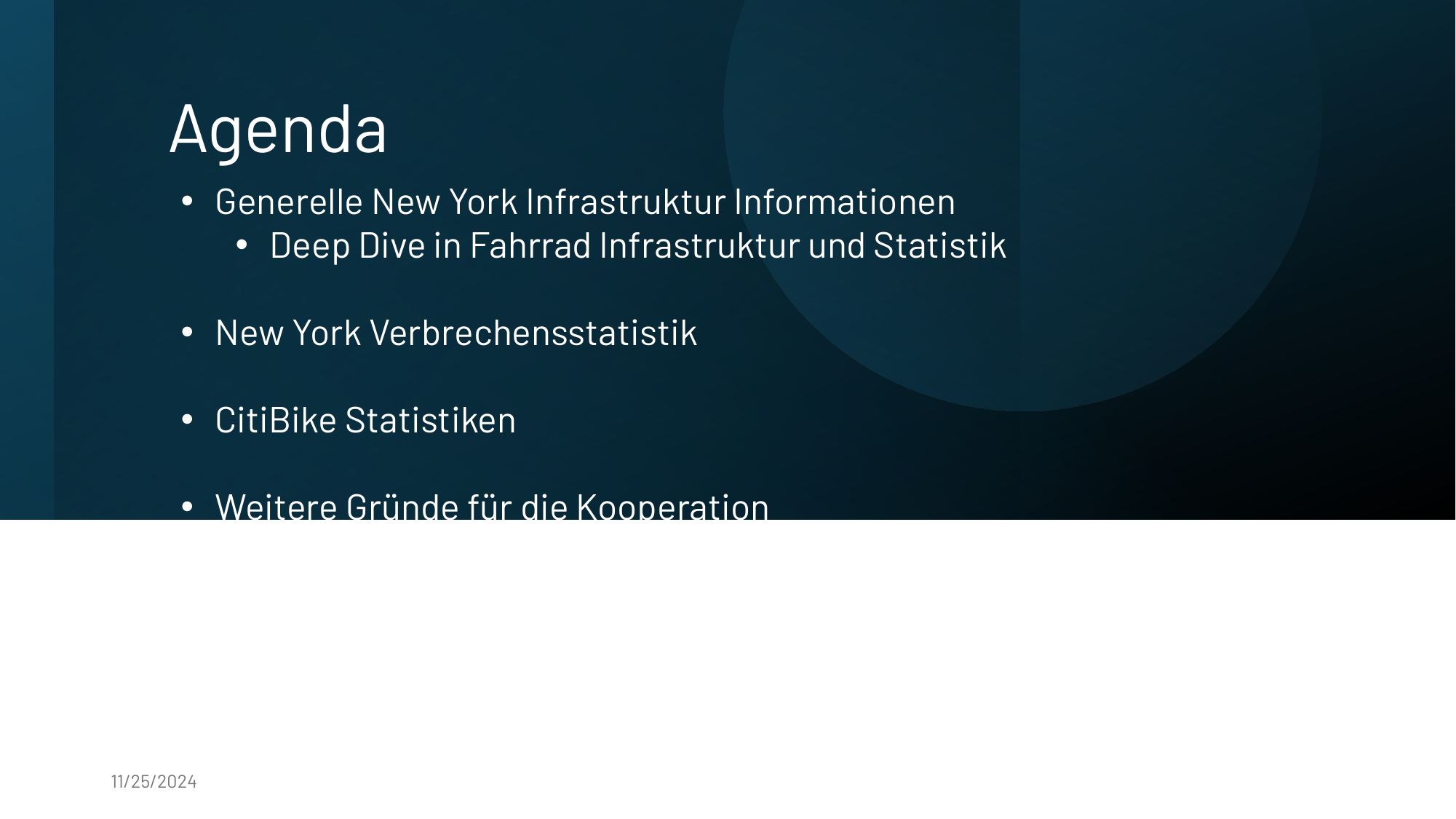

# Agenda
Generelle New York Infrastruktur Informationen
Deep Dive in Fahrrad Infrastruktur und Statistik

New York Verbrechensstatistik

CitiBike Statistiken

Weitere Gründe für die Kooperation

11/25/2024
Leon Brochmann
2